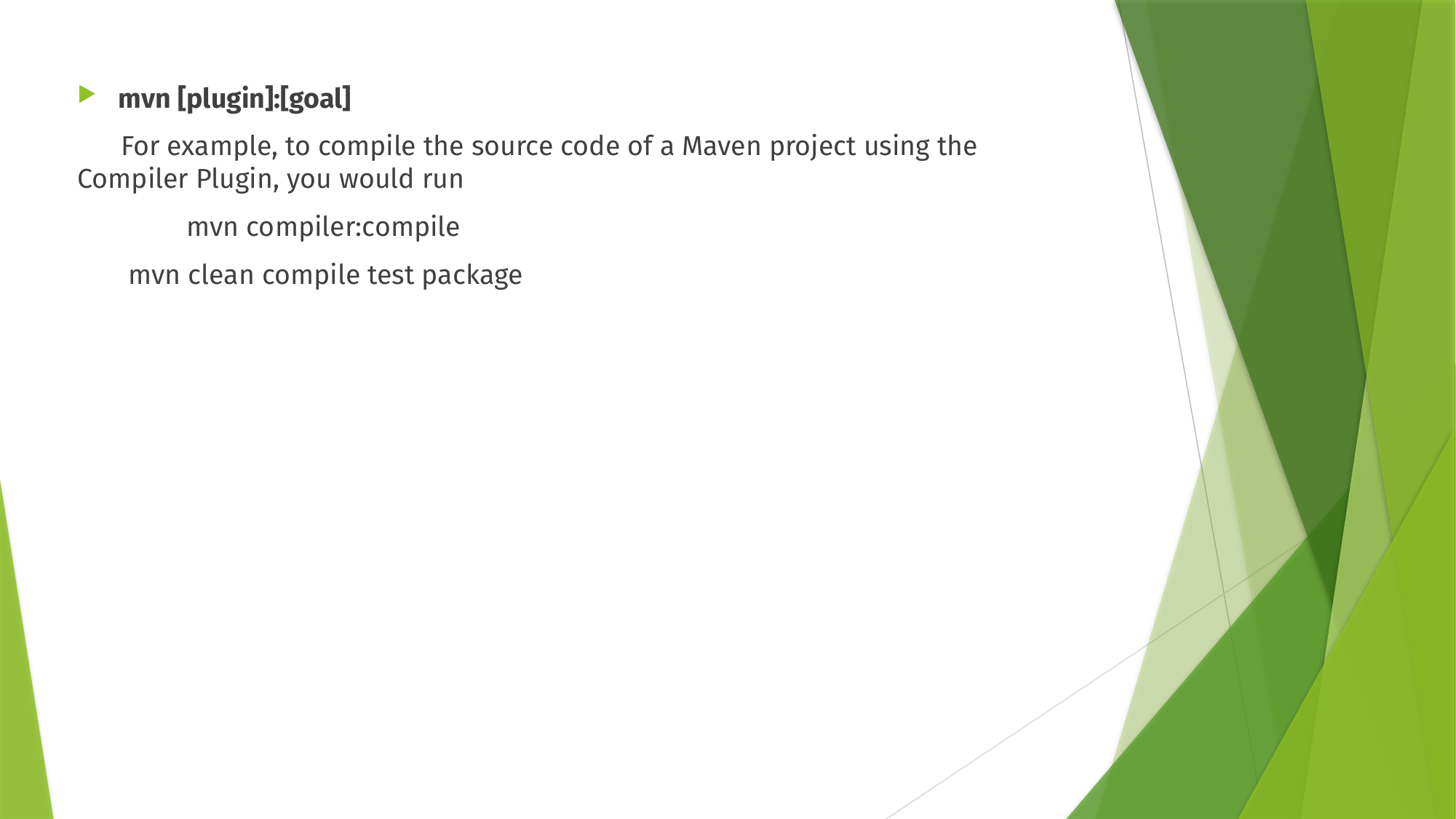

mvn [plugin]:[goal]
      For example, to compile the source code of a Maven project using the   Compiler Plugin, you would run
	mvn compiler:compile
       mvn clean compile test package